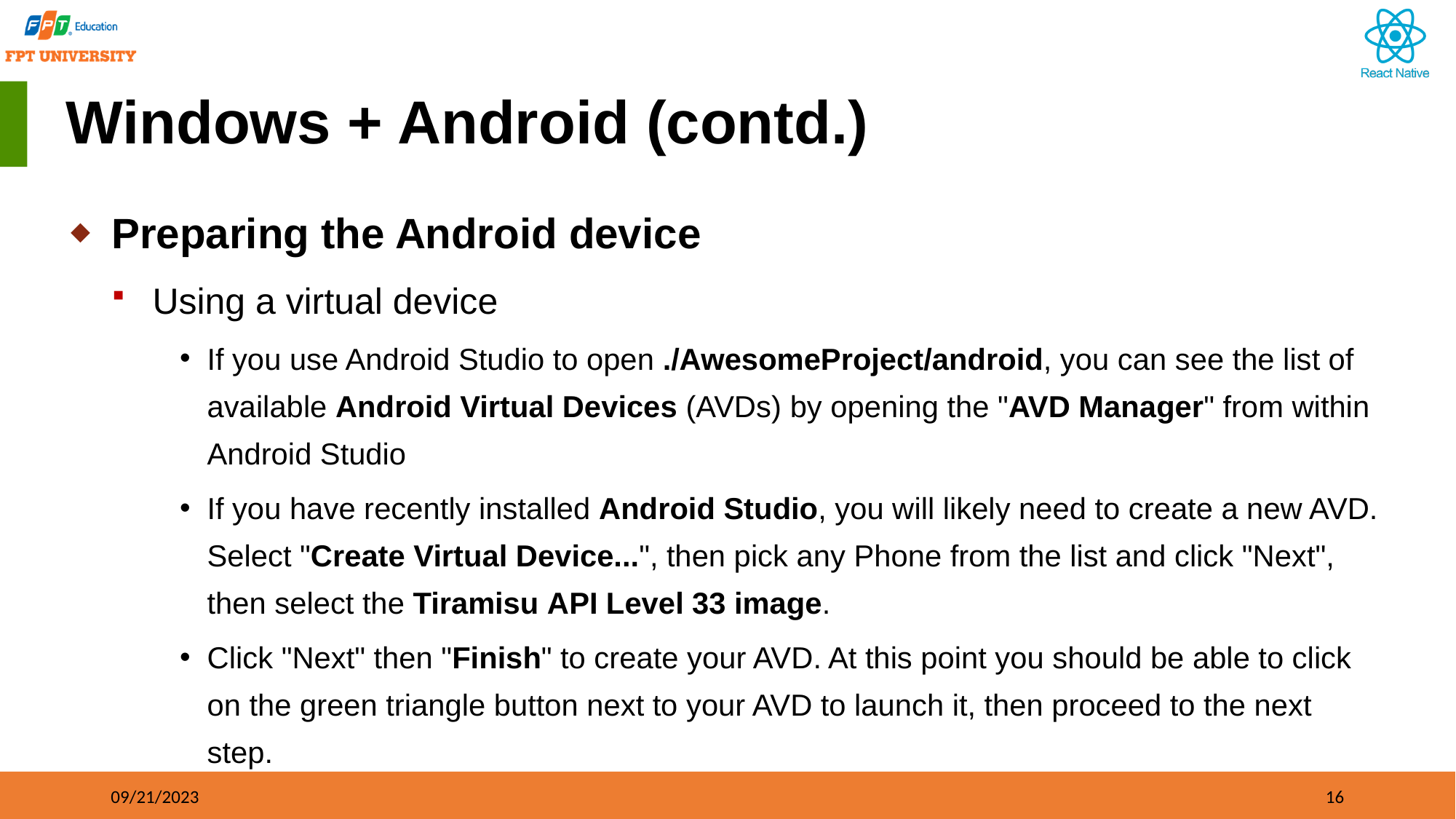

# Windows + Android (contd.)
Preparing the Android device
Using a virtual device
If you use Android Studio to open ./AwesomeProject/android, you can see the list of available Android Virtual Devices (AVDs) by opening the "AVD Manager" from within Android Studio
If you have recently installed Android Studio, you will likely need to create a new AVD. Select "Create Virtual Device...", then pick any Phone from the list and click "Next", then select the Tiramisu API Level 33 image.
Click "Next" then "Finish" to create your AVD. At this point you should be able to click on the green triangle button next to your AVD to launch it, then proceed to the next step.
09/21/2023
16